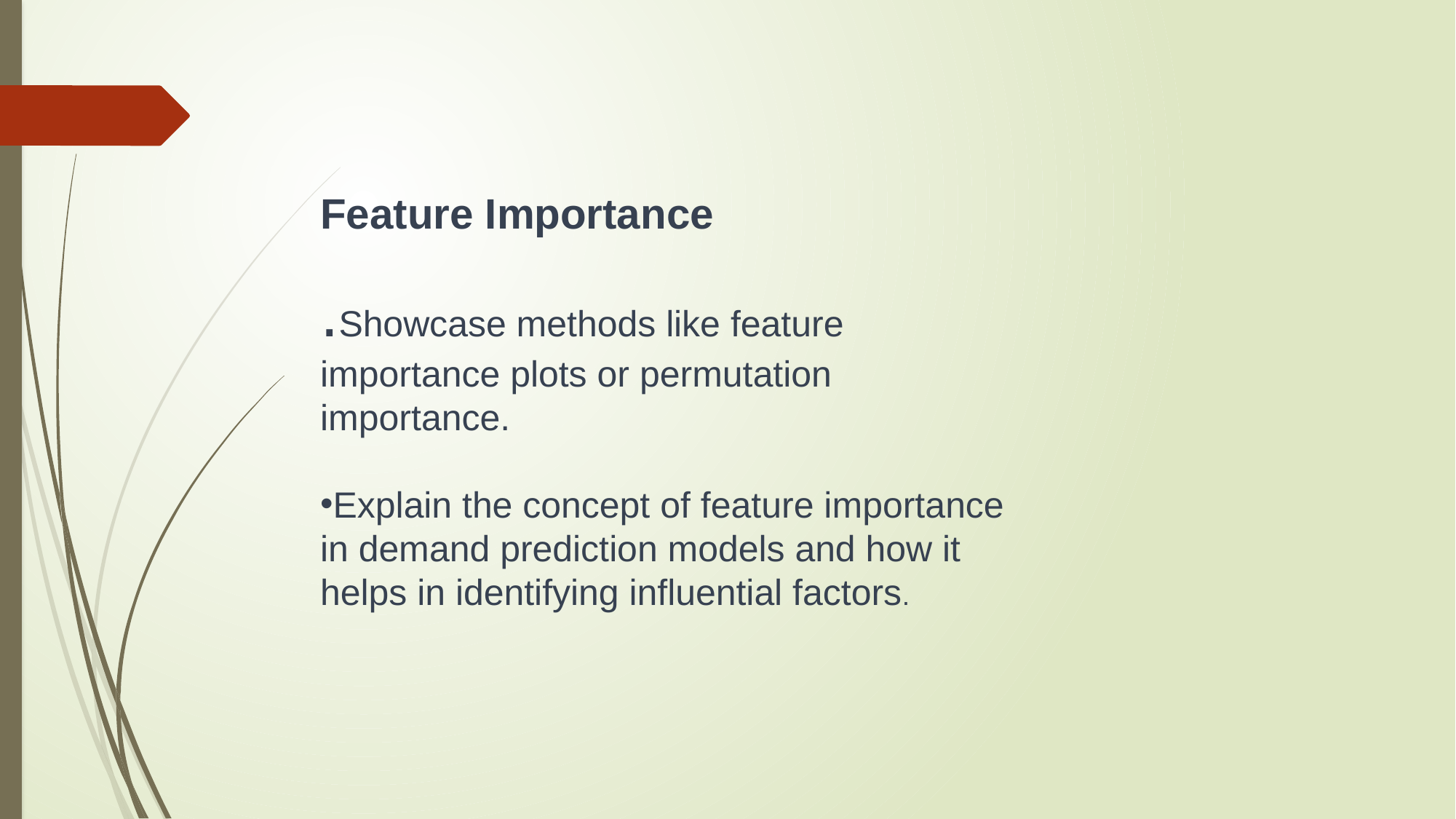

Feature Importance

.Showcase methods like feature importance plots or permutation importance.

Explain the concept of feature importance in demand prediction models and how it helps in identifying influential factors.